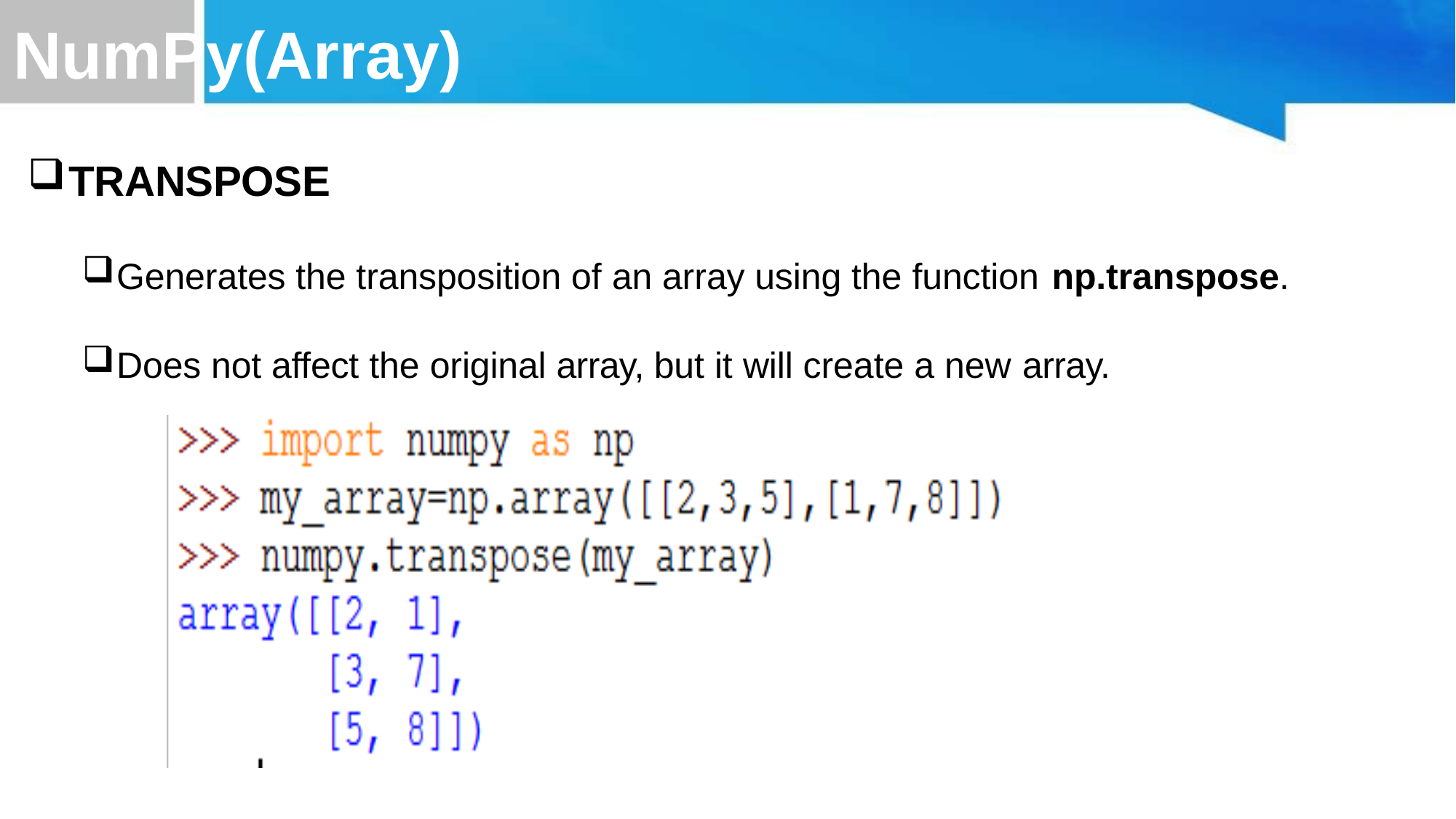

# NumPy(Array)
TRANSPOSE

Generates the transposition of an array using the function np.transpose.

Does not affect the original array, but it will create a new array.